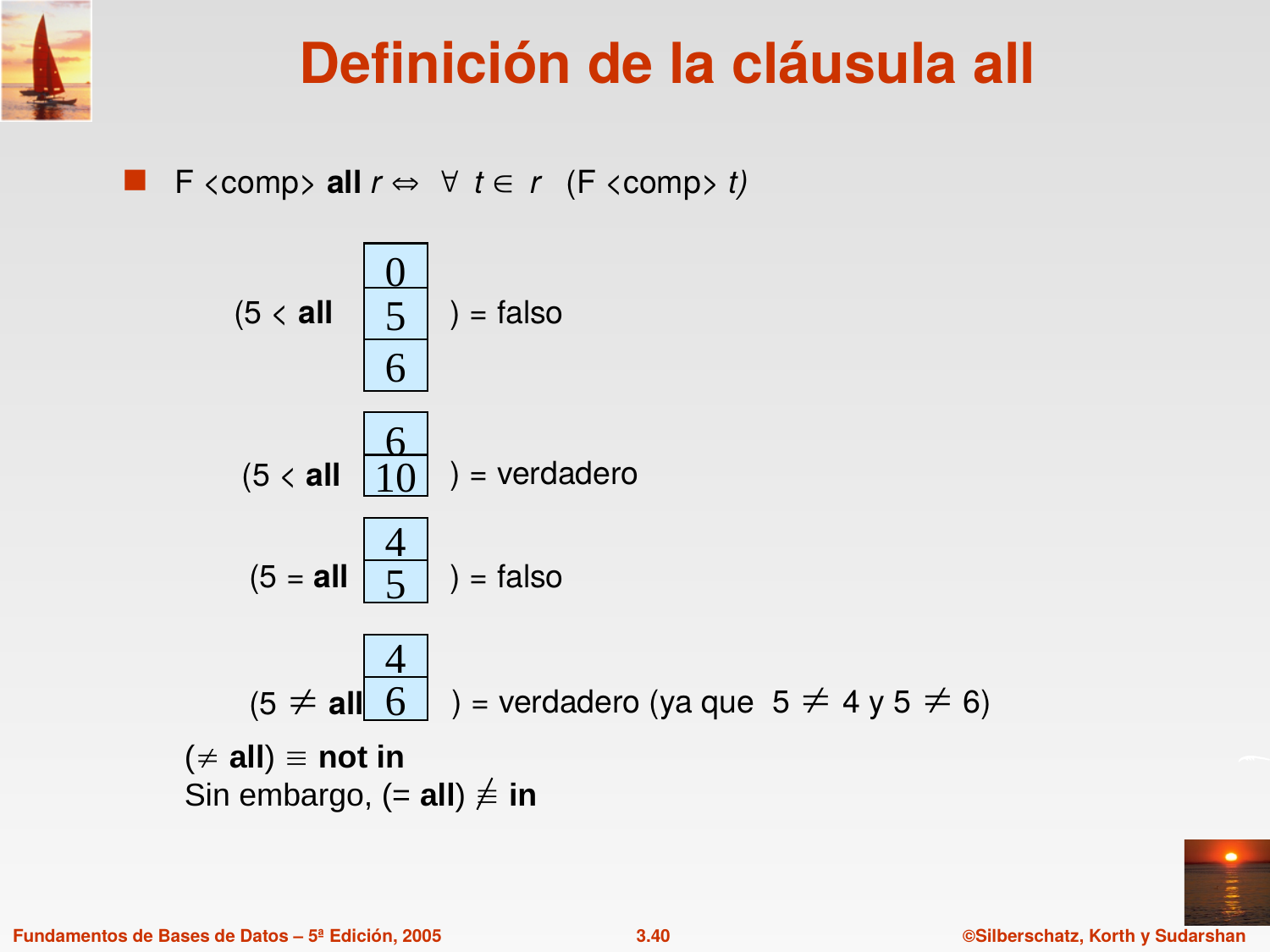

# Definición de la cláusula all
F <comp> all r ⇔ ∀ t ∈ r  (F <comp> t)
0
5
6
(5 < all
) = falso
6
) = verdadero
(5 < all
10
4
) = falso
(5 = all
5
4
) = verdadero (ya que  5 ≠ 4 y 5 ≠ 6)
(5 ≠ all
6
(≠ all) ≡ not in
Sin embargo, (= all) ≡ in